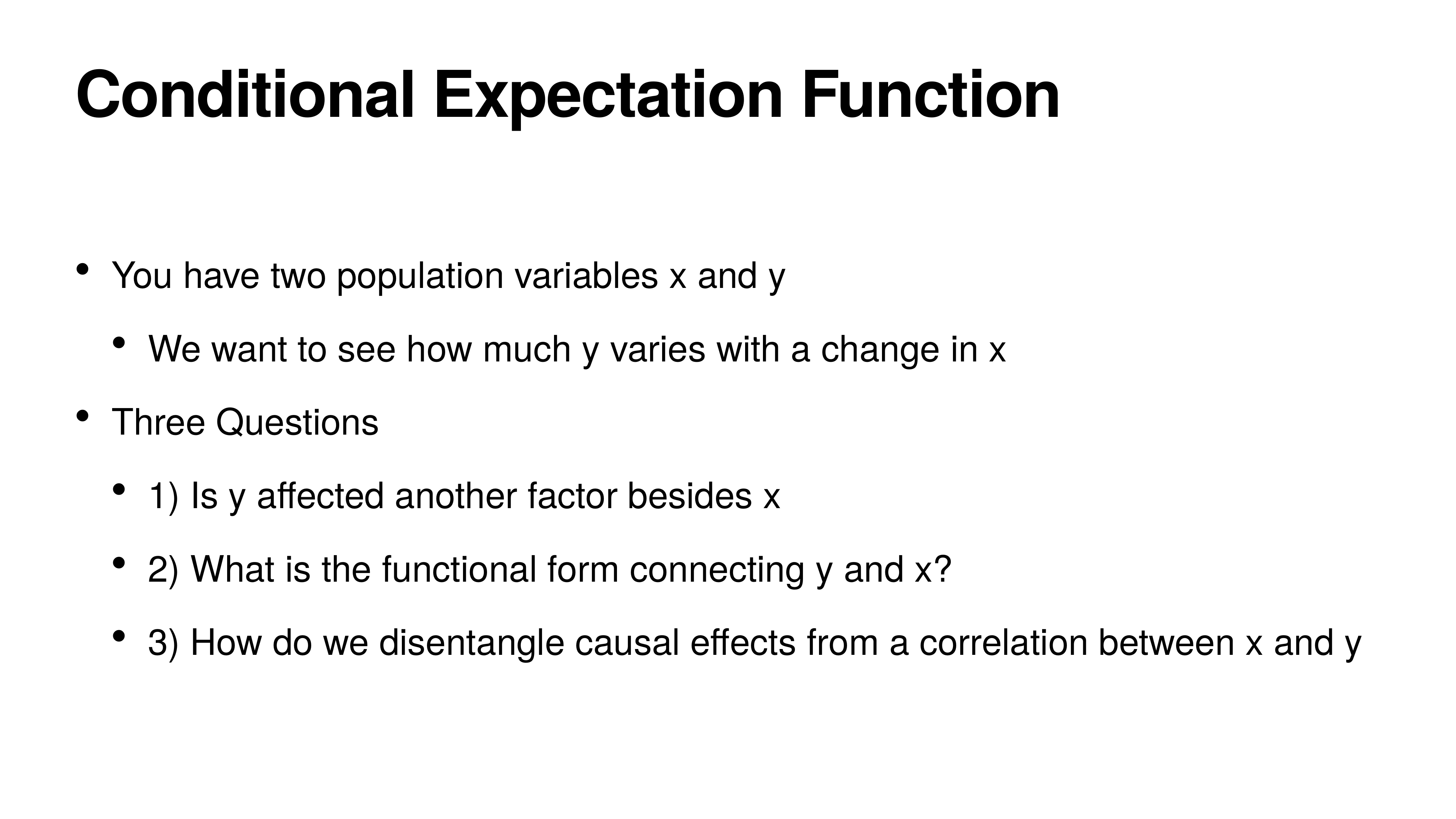

# Conditional Expectation Function
You have two population variables x and y
We want to see how much y varies with a change in x
Three Questions
1) Is y affected another factor besides x
2) What is the functional form connecting y and x?
3) How do we disentangle causal effects from a correlation between x and y